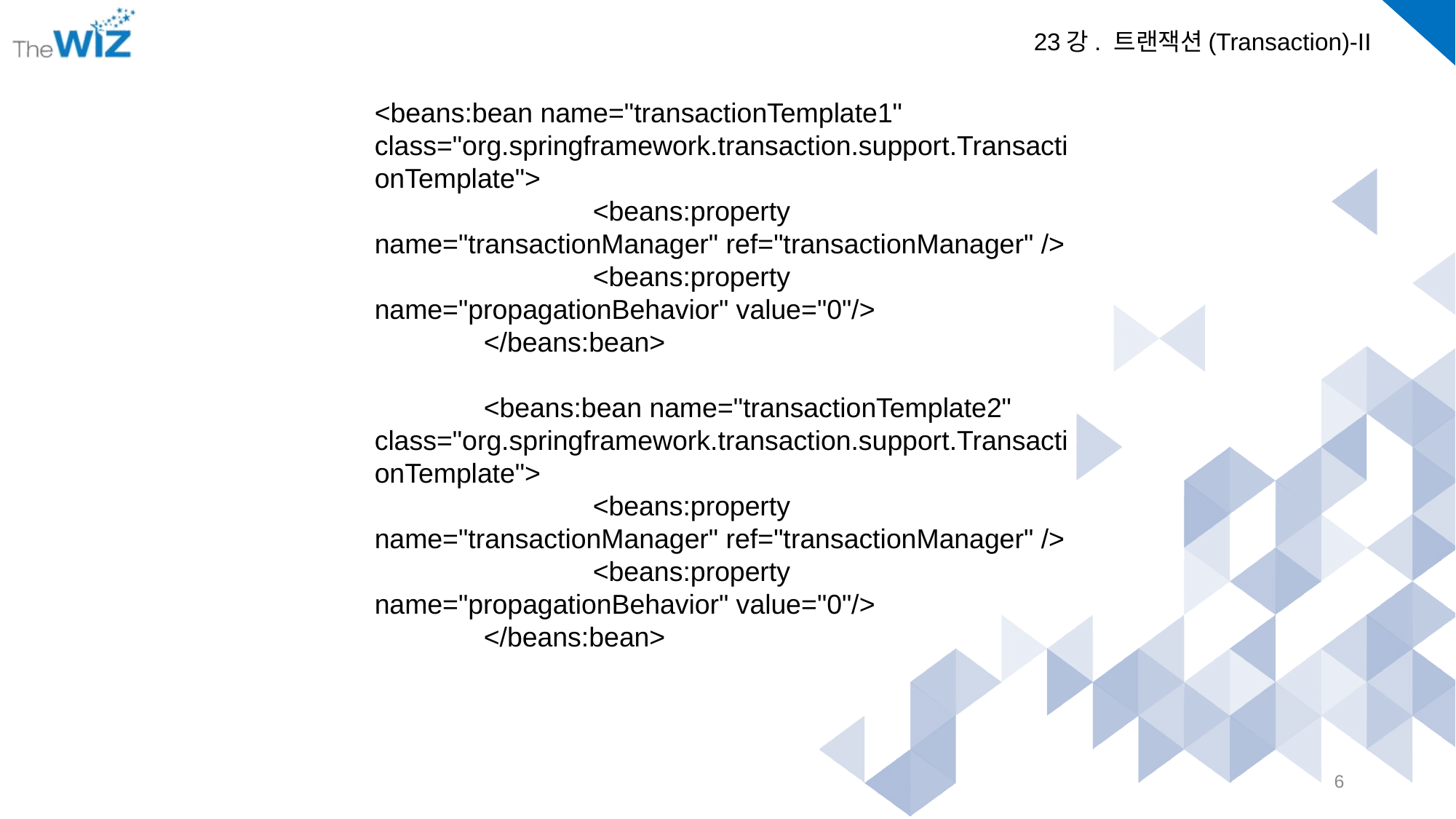

<beans:bean name="transactionTemplate1" class="org.springframework.transaction.support.TransactionTemplate">
		<beans:property name="transactionManager" ref="transactionManager" />
		<beans:property name="propagationBehavior" value="0"/>
	</beans:bean>

	<beans:bean name="transactionTemplate2" class="org.springframework.transaction.support.TransactionTemplate">
		<beans:property name="transactionManager" ref="transactionManager" />
		<beans:property name="propagationBehavior" value="0"/>
	</beans:bean>
6